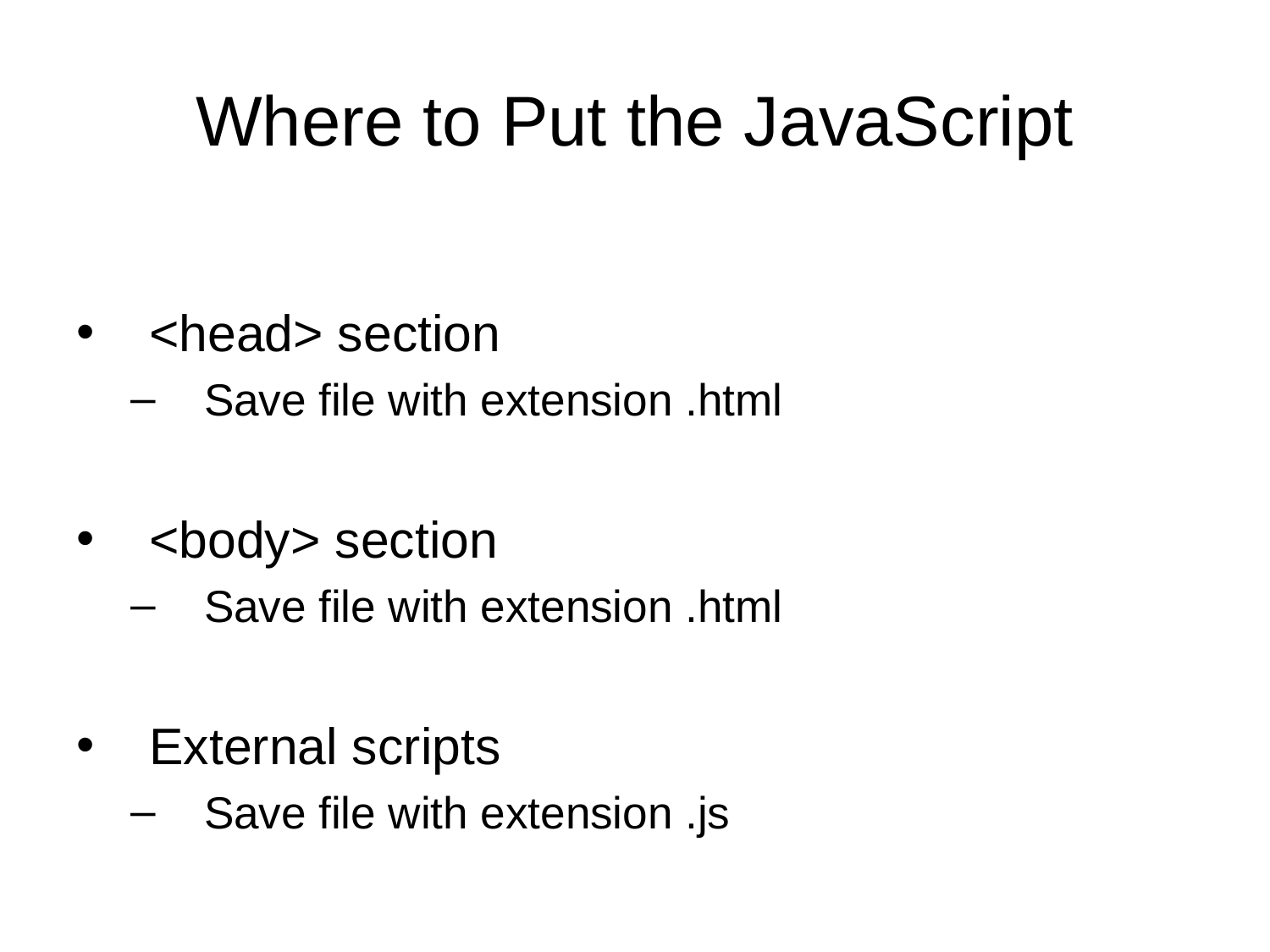

# Where to Put the JavaScript

<head> section
Save file with extension .html

<body> section
Save file with extension .html

External scripts
Save file with extension .js